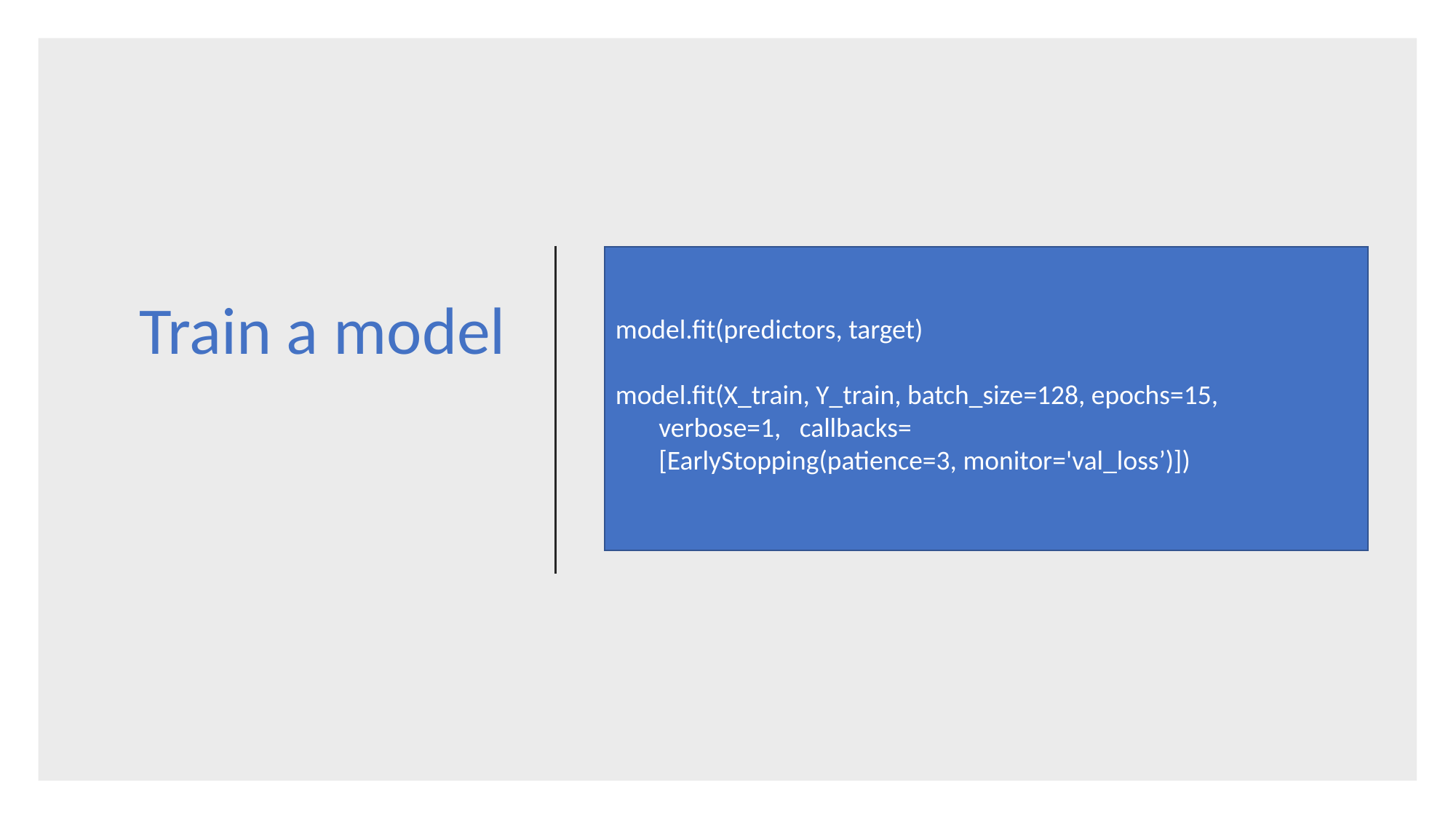

# Train a model

model.fit(predictors, target)

model.fit(X_train, Y_train, batch_size=128, epochs=15,
       verbose=1,   callbacks=
       [EarlyStopping(patience=3, monitor='val_loss’)])